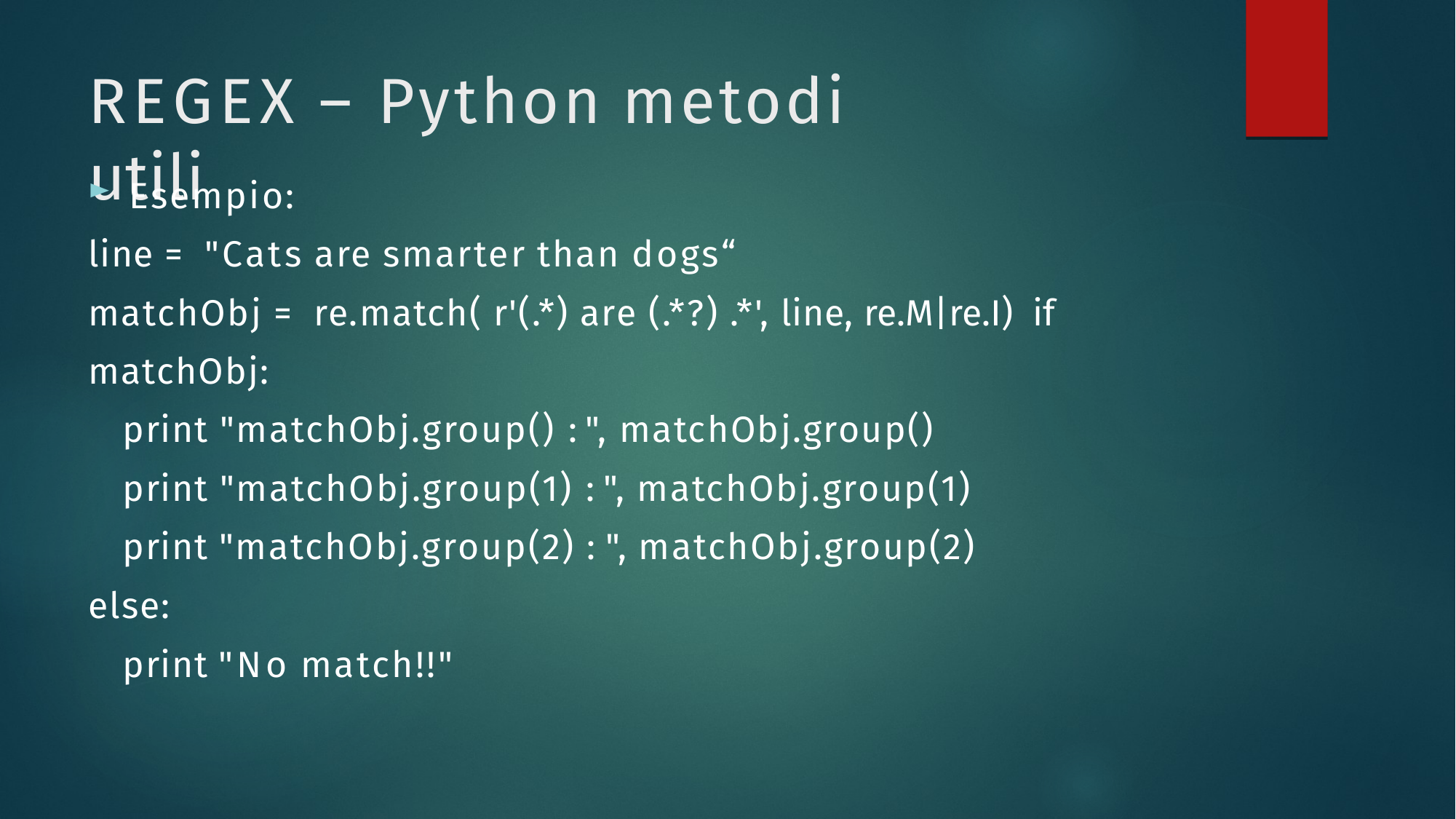

# REGEX – Python metodi utili
Esempio:
line = "Cats are smarter than dogs“
matchObj = re.match( r'(.*) are (.*?) .*', line, re.M|re.I)  if matchObj:
print "matchObj.group() : ", matchObj.group()  print "matchObj.group(1) : ", matchObj.group(1)  print "matchObj.group(2) : ", matchObj.group(2)
else:
print "No match!!"